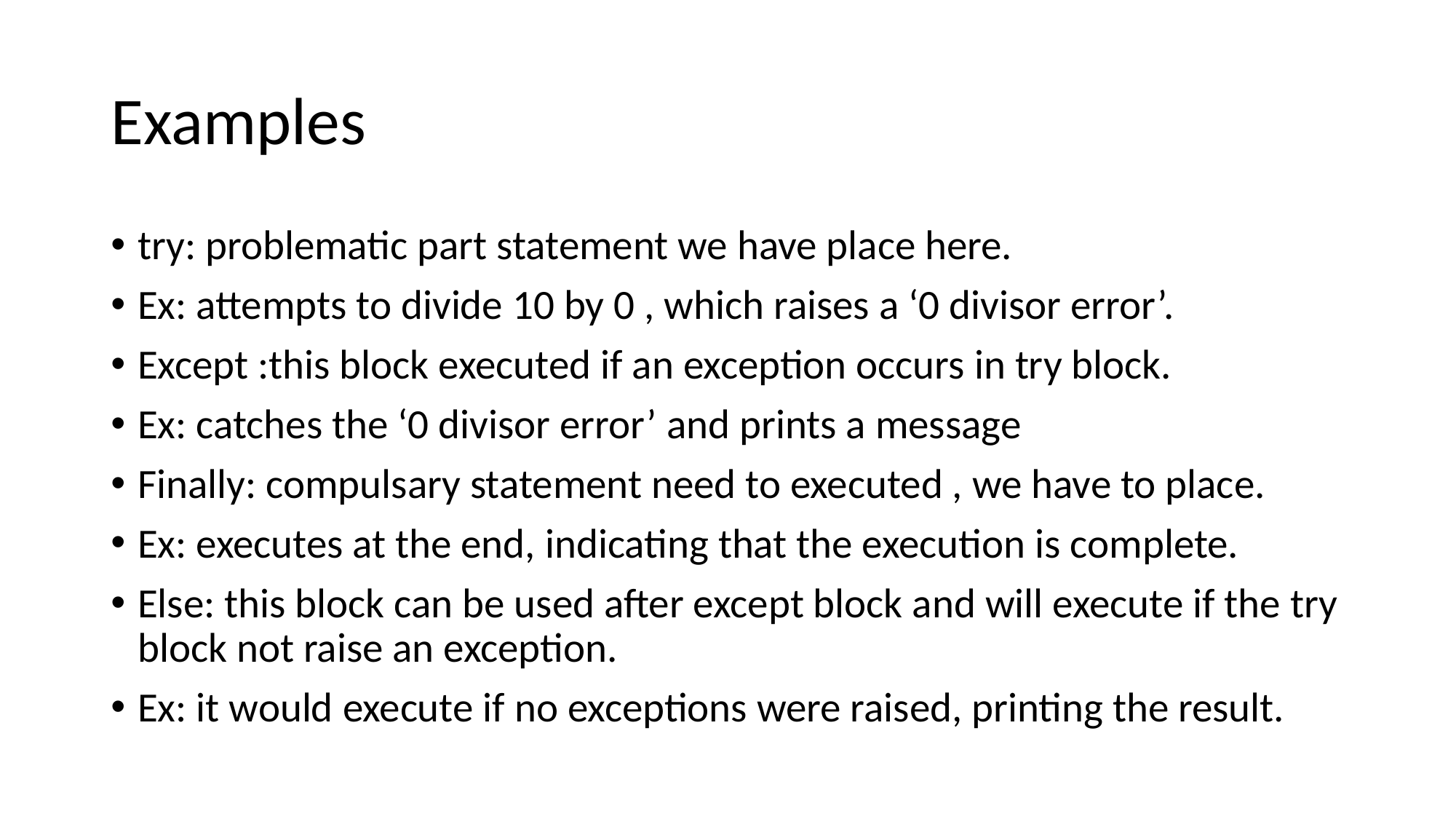

# Examples
try: problematic part statement we have place here.
Ex: attempts to divide 10 by 0 , which raises a ‘0 divisor error’.
Except :this block executed if an exception occurs in try block.
Ex: catches the ‘0 divisor error’ and prints a message
Finally: compulsary statement need to executed , we have to place.
Ex: executes at the end, indicating that the execution is complete.
Else: this block can be used after except block and will execute if the try block not raise an exception.
Ex: it would execute if no exceptions were raised, printing the result.